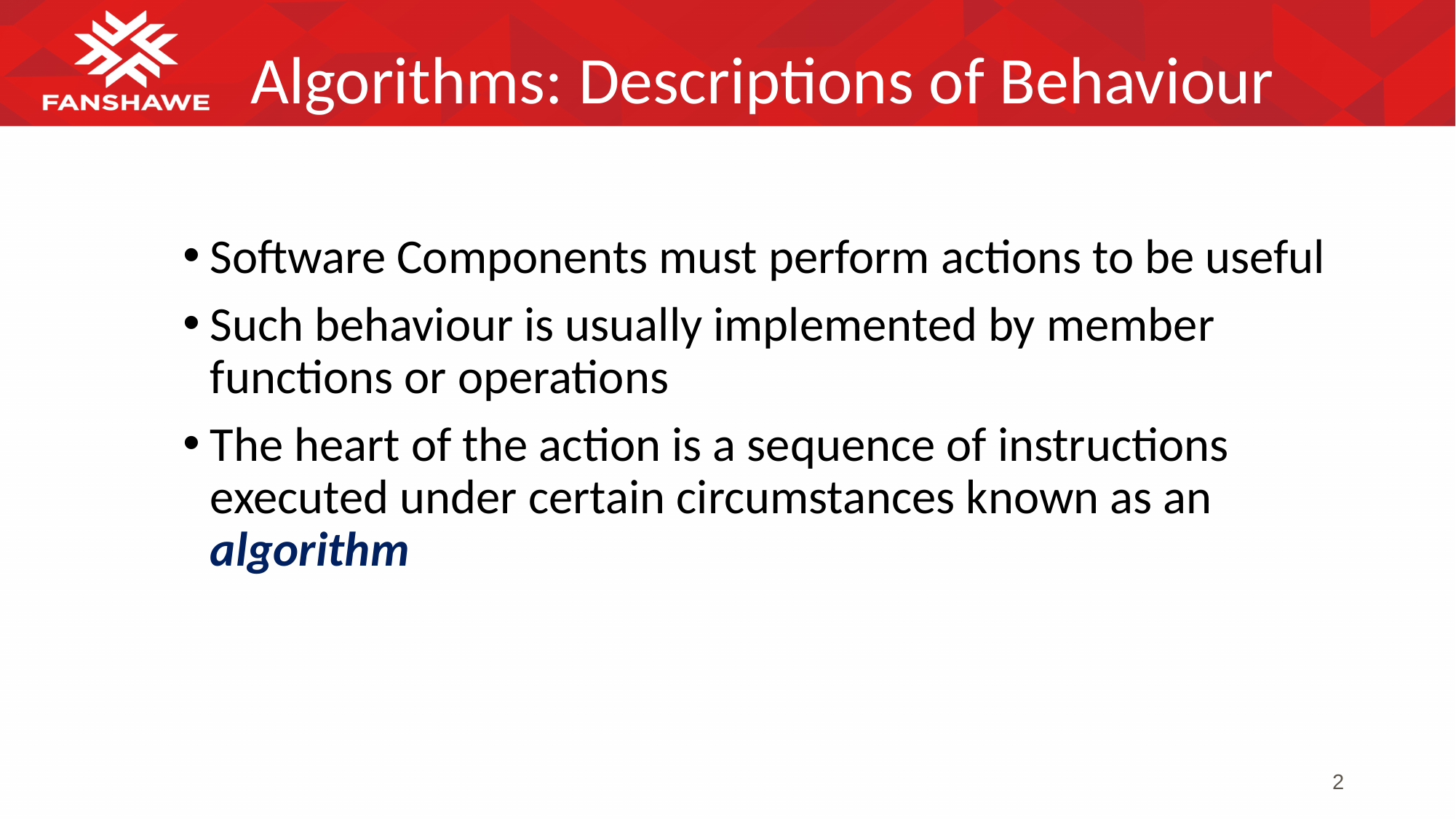

# Algorithms: Descriptions of Behaviour
Software Components must perform actions to be useful
Such behaviour is usually implemented by member functions or operations
The heart of the action is a sequence of instructions executed under certain circumstances known as an algorithm
2